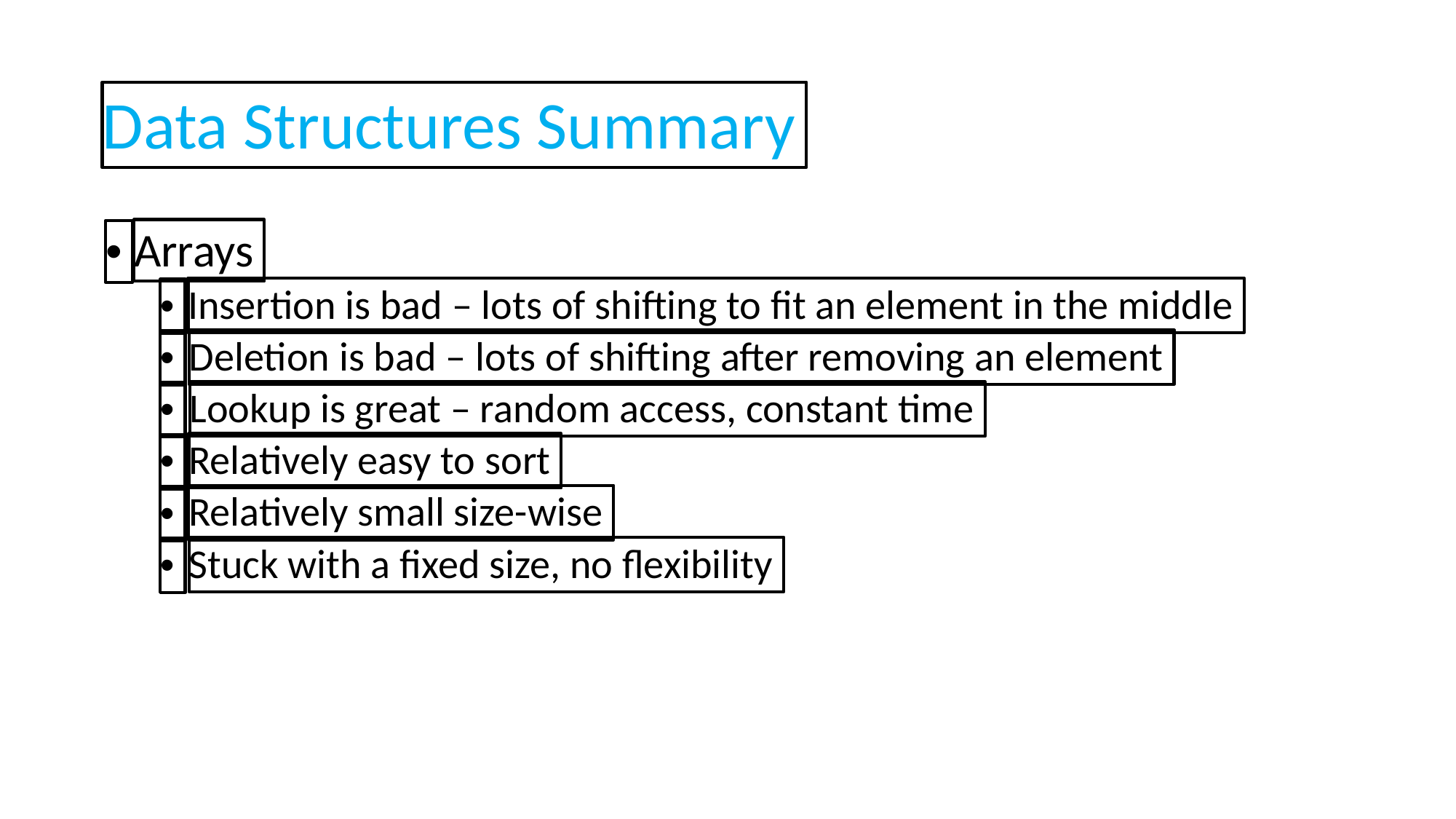

Data Structures Summary
Arrays
•
Insertion is bad – lots of shifting to fit an element in the middle
•
Deletion is bad – lots of shifting after removing an element
•
Lookup is great – random access, constant time
•
Relatively easy to sort
•
Relatively small size-wise
•
Stuck with a fixed size, no flexibility
•